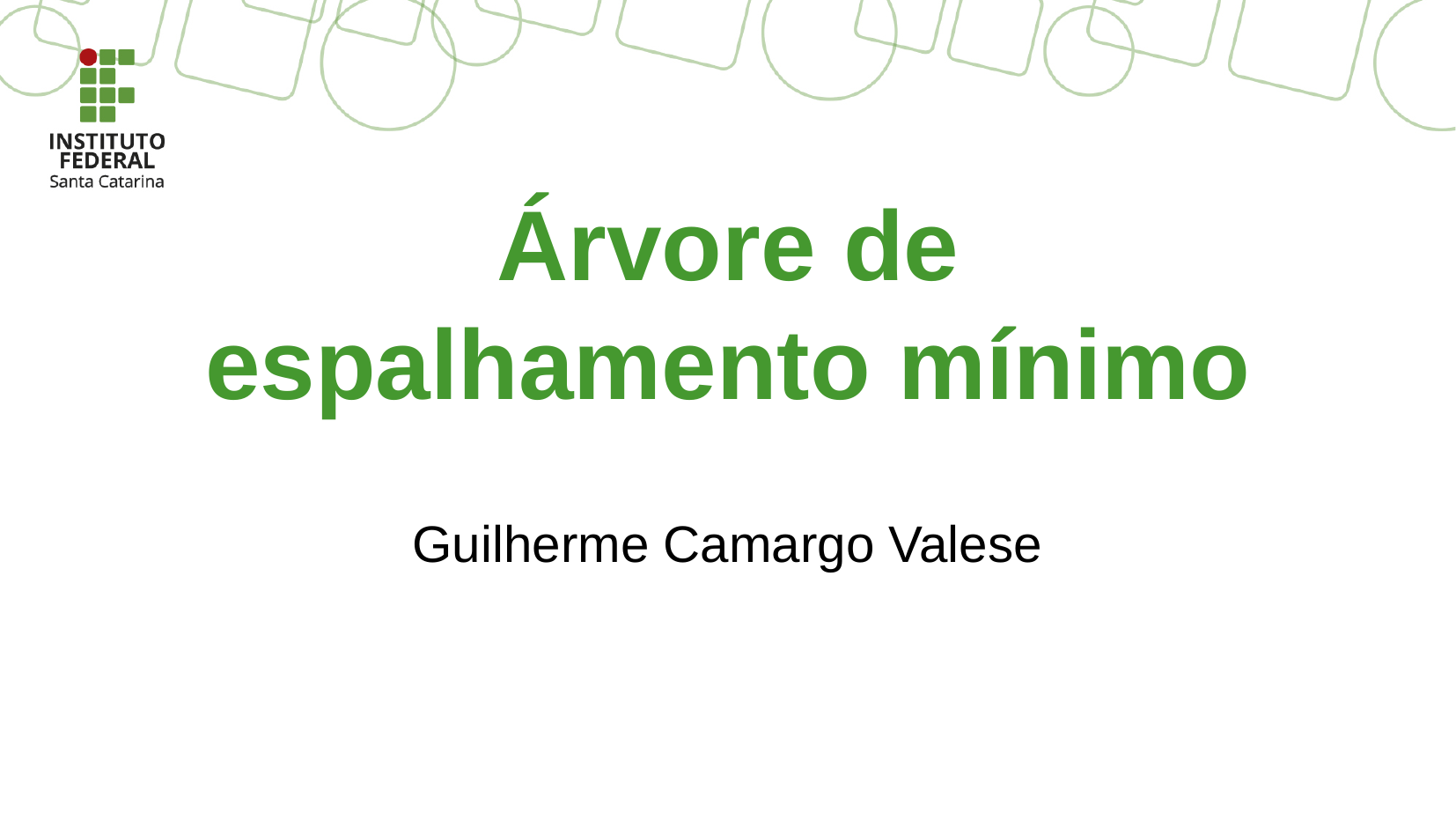

# Árvore de espalhamento mínimo

Guilherme Camargo Valese